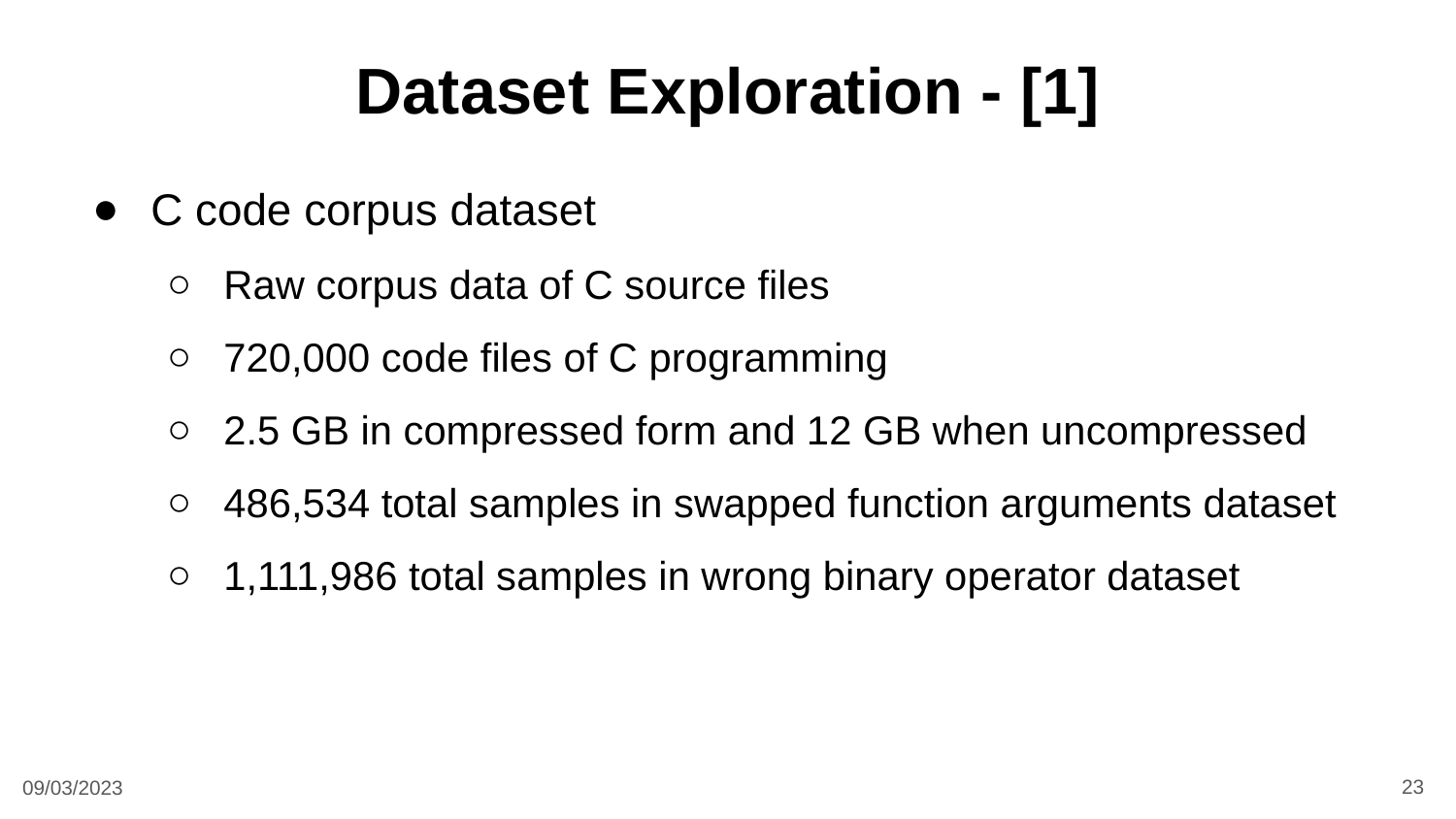

# Dataset Exploration - [1]
C code corpus dataset
Raw corpus data of C source files
720,000 code files of C programming
2.5 GB in compressed form and 12 GB when uncompressed
486,534 total samples in swapped function arguments dataset
1,111,986 total samples in wrong binary operator dataset
23